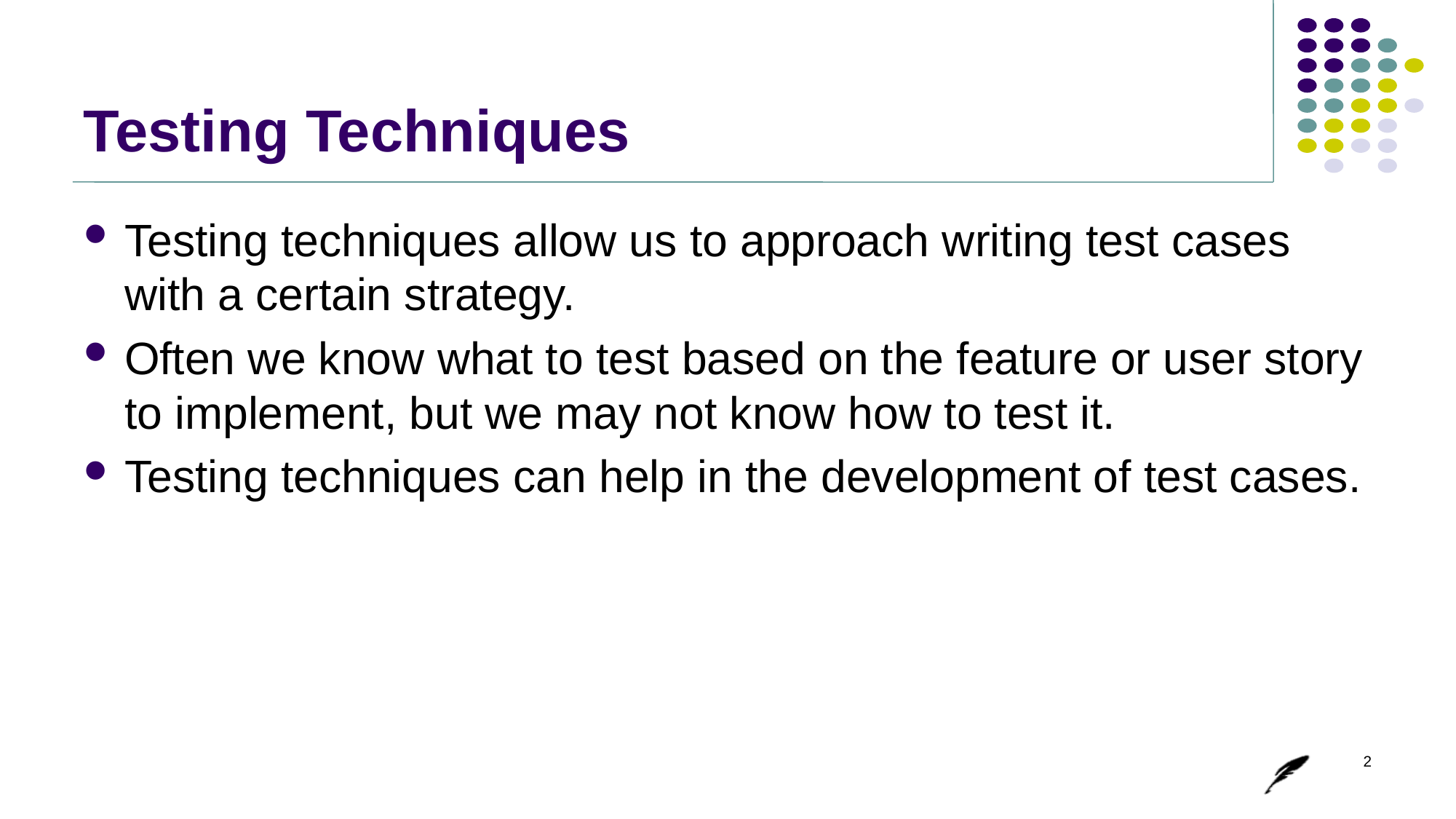

# Testing Techniques
Testing techniques allow us to approach writing test cases with a certain strategy.
Often we know what to test based on the feature or user story to implement, but we may not know how to test it.
Testing techniques can help in the development of test cases.
2